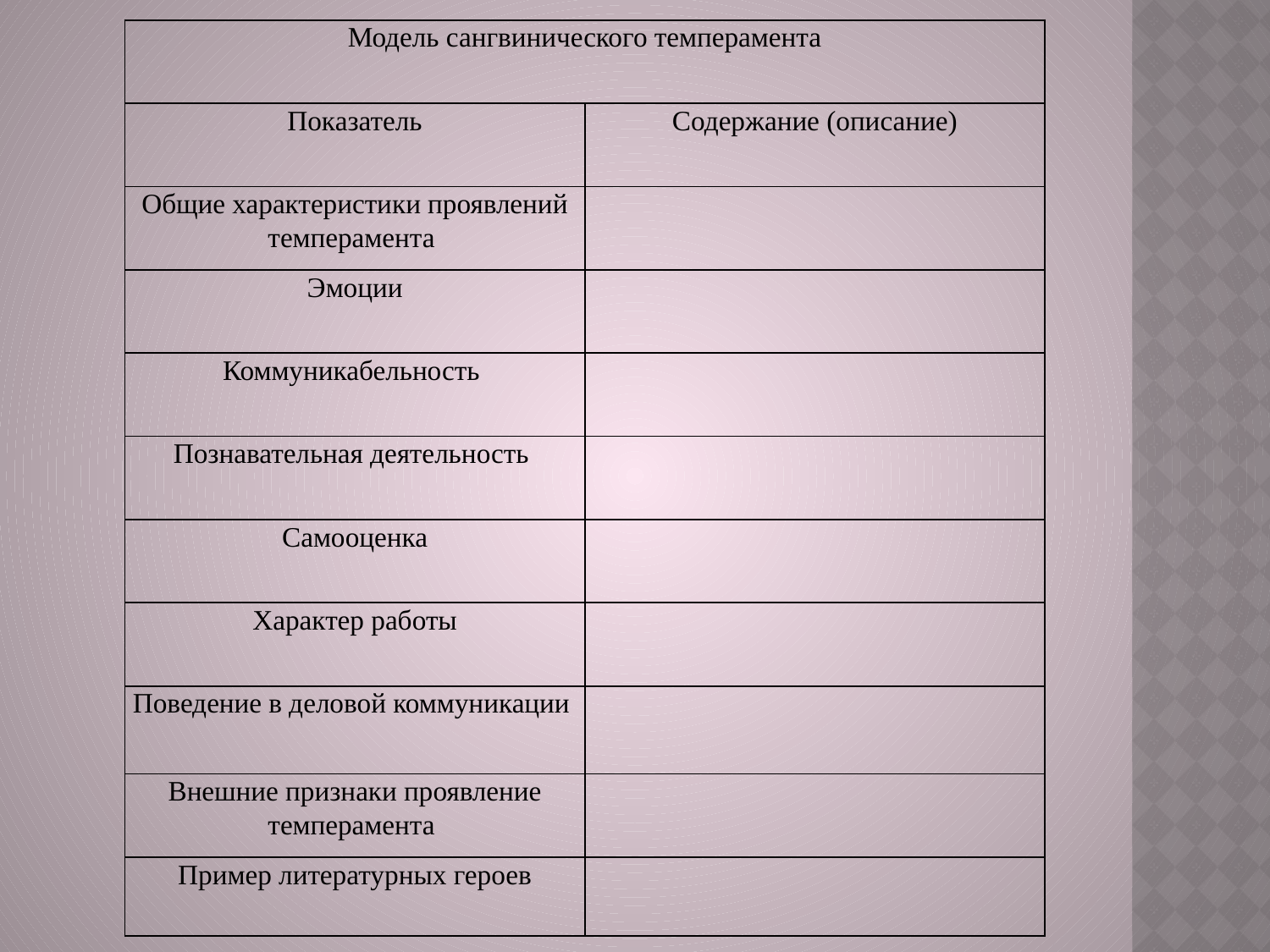

| Модель сангвинического темперамента |  |
| --- | --- |
| Показатель | Содержание (описание) |
| Общие характеристики проявлений темперамента |  |
| Эмоции |  |
| Коммуникабельность |  |
| Познавательная деятельность |  |
| Самооценка |  |
| Характер работы |  |
| Поведение в деловой коммуникации |  |
| Внешние признаки проявление темперамента |  |
| Пример литературных героев |  |